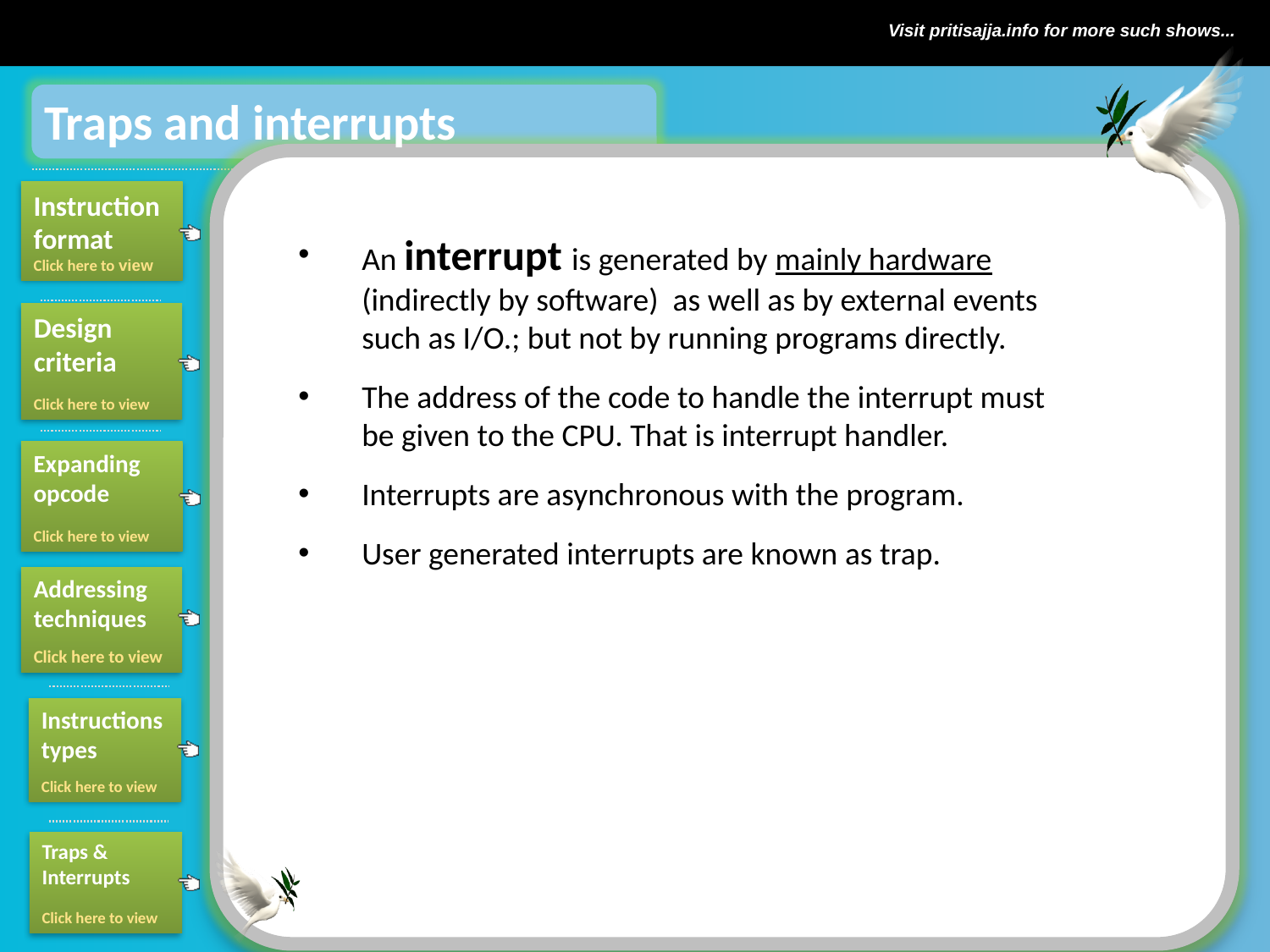

Traps and interrupts
An interrupt is generated by mainly hardware (indirectly by software)  as well as by external events such as I/O.; but not by running programs directly.
The address of the code to handle the interrupt must be given to the CPU. That is interrupt handler.
Interrupts are asynchronous with the program.
User generated interrupts are known as trap.